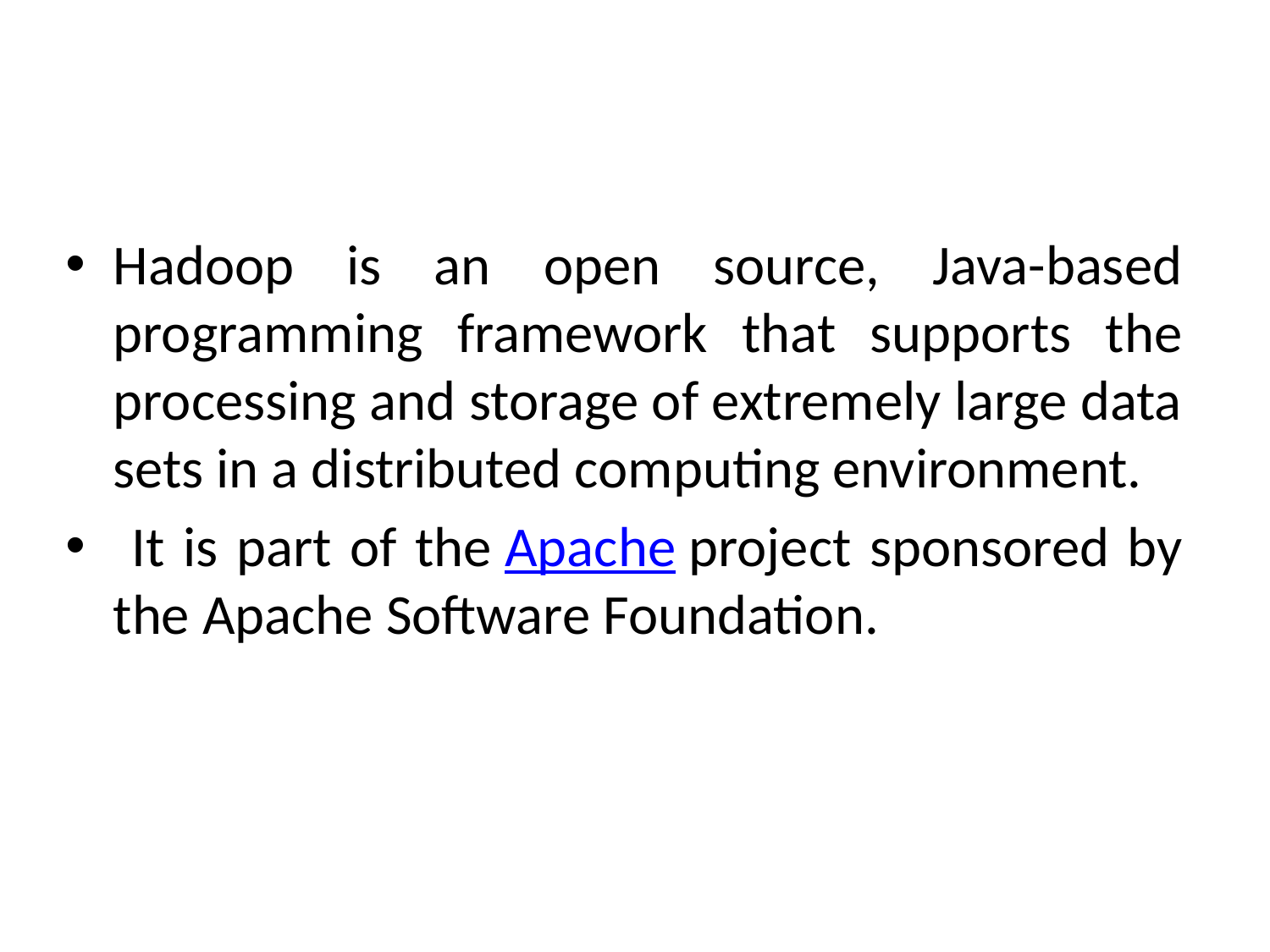

#
Hadoop is an open source, Java-based programming framework that supports the processing and storage of extremely large data sets in a distributed computing environment.
 It is part of the Apache project sponsored by the Apache Software Foundation.